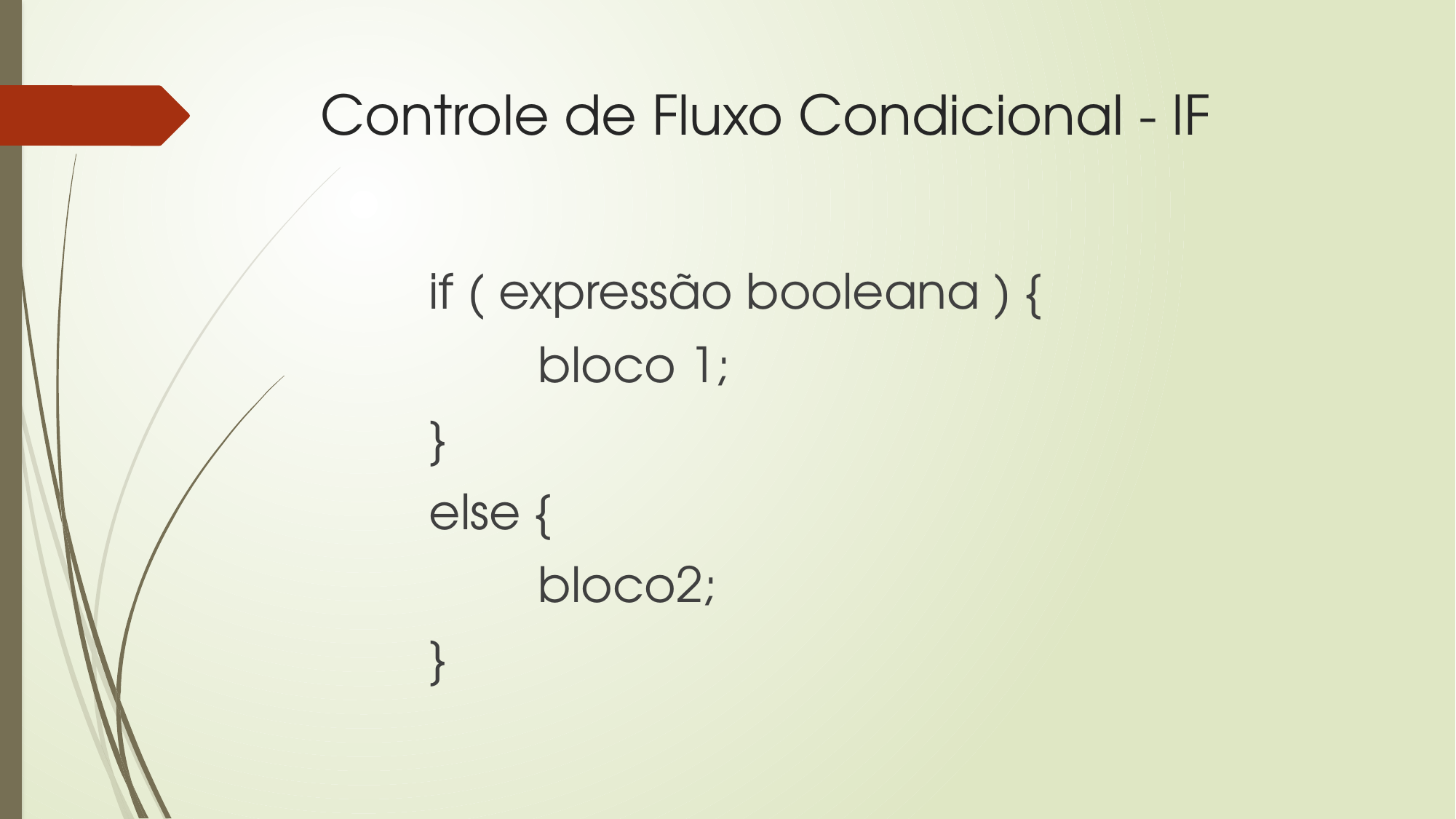

# Controle de Fluxo Condicional - IF
	if ( expressão booleana ) {
 		bloco 1;
	}
	else {
		bloco2;
	}